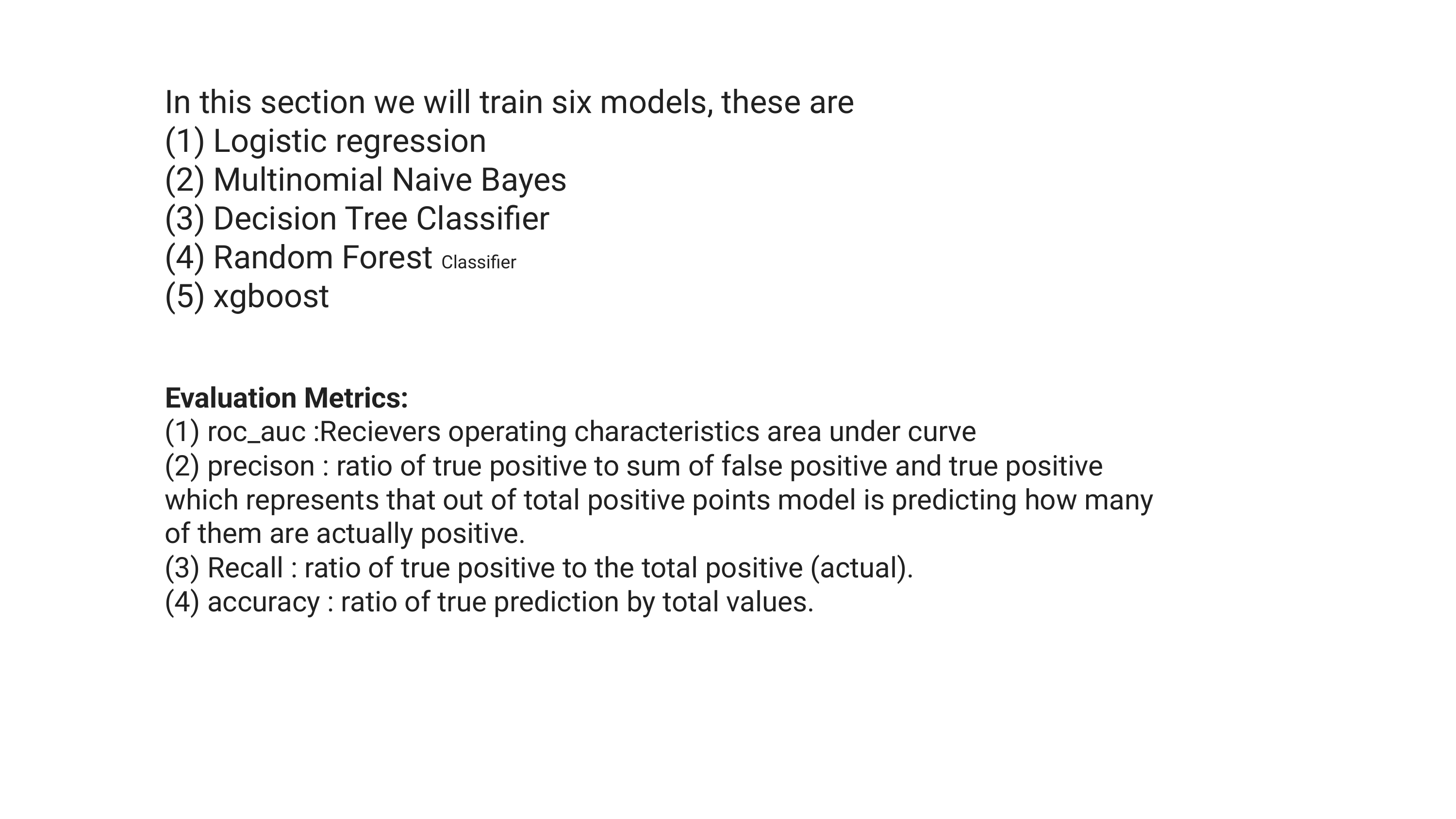

In this section we will train six models, these are
(1) Logistic regression
(2) Multinomial Naive Bayes
(3) Decision Tree Classifier
(4) Random Forest Classifier
(5) xgboost

Evaluation Metrics:
(1) roc_auc :Recievers operating characteristics area under curve
(2) precison : ratio of true positive to sum of false positive and true positive which represents that out of total positive points model is predicting how many of them are actually positive.
(3) Recall : ratio of true positive to the total positive (actual).
(4) accuracy : ratio of true prediction by total values.